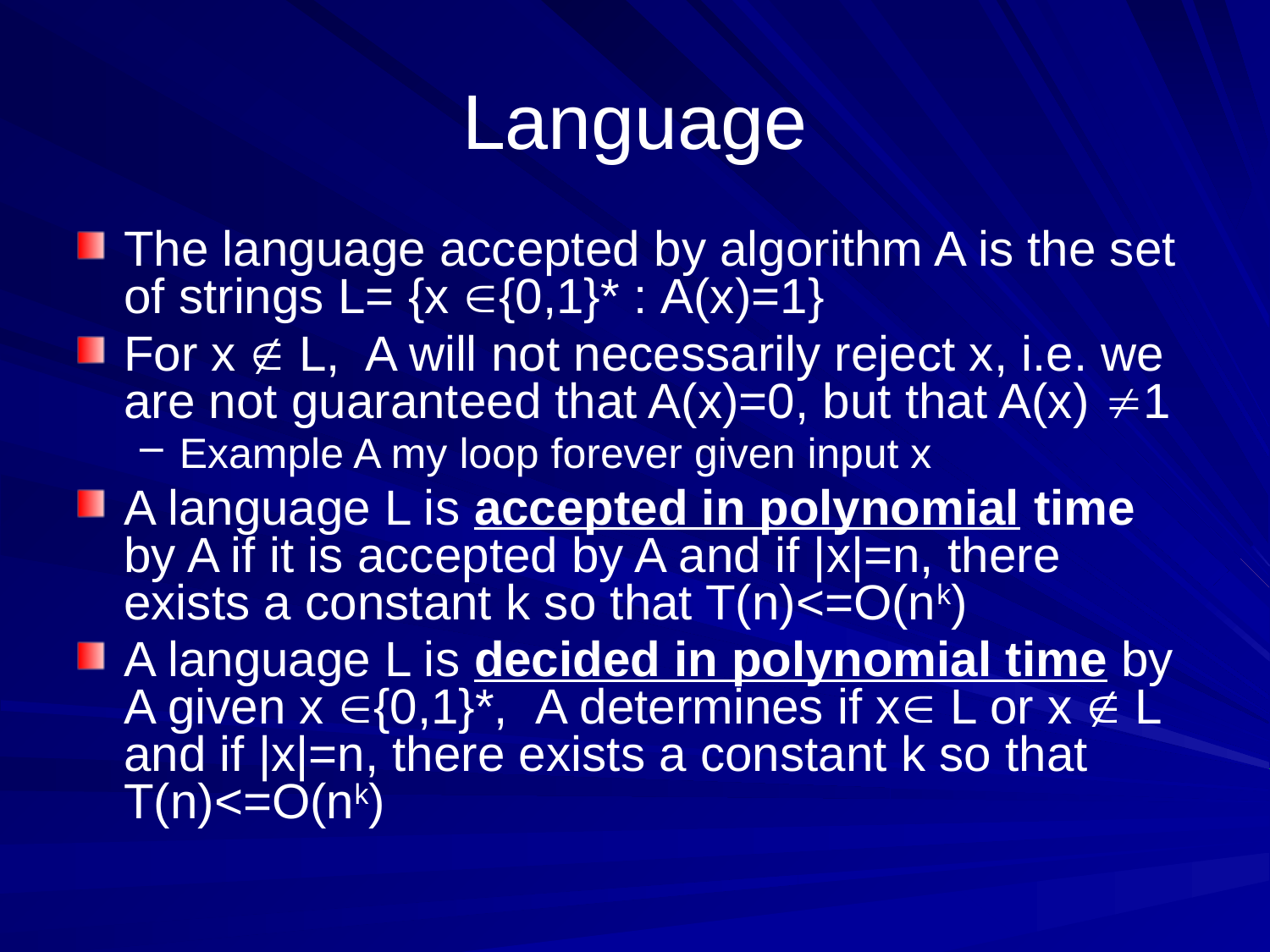

# Language
The language accepted by algorithm A is the set of strings L= {x ∈{0,1}* : A(x)=1}
For x ∉ L,  A will not necessarily reject x, i.e. we are not guaranteed that A(x)=0, but that A(x) ≠1
Example A my loop forever given input x
A language L is accepted in polynomial time by A if it is accepted by A and if |x|=n, there exists a constant k so that T(n)<=O(nk)
A language L is decided in polynomial time by A given x ∈{0,1}*,  A determines if x∈ L or x ∉ L and if |x|=n, there exists a constant k so that T(n)<=O(nk)